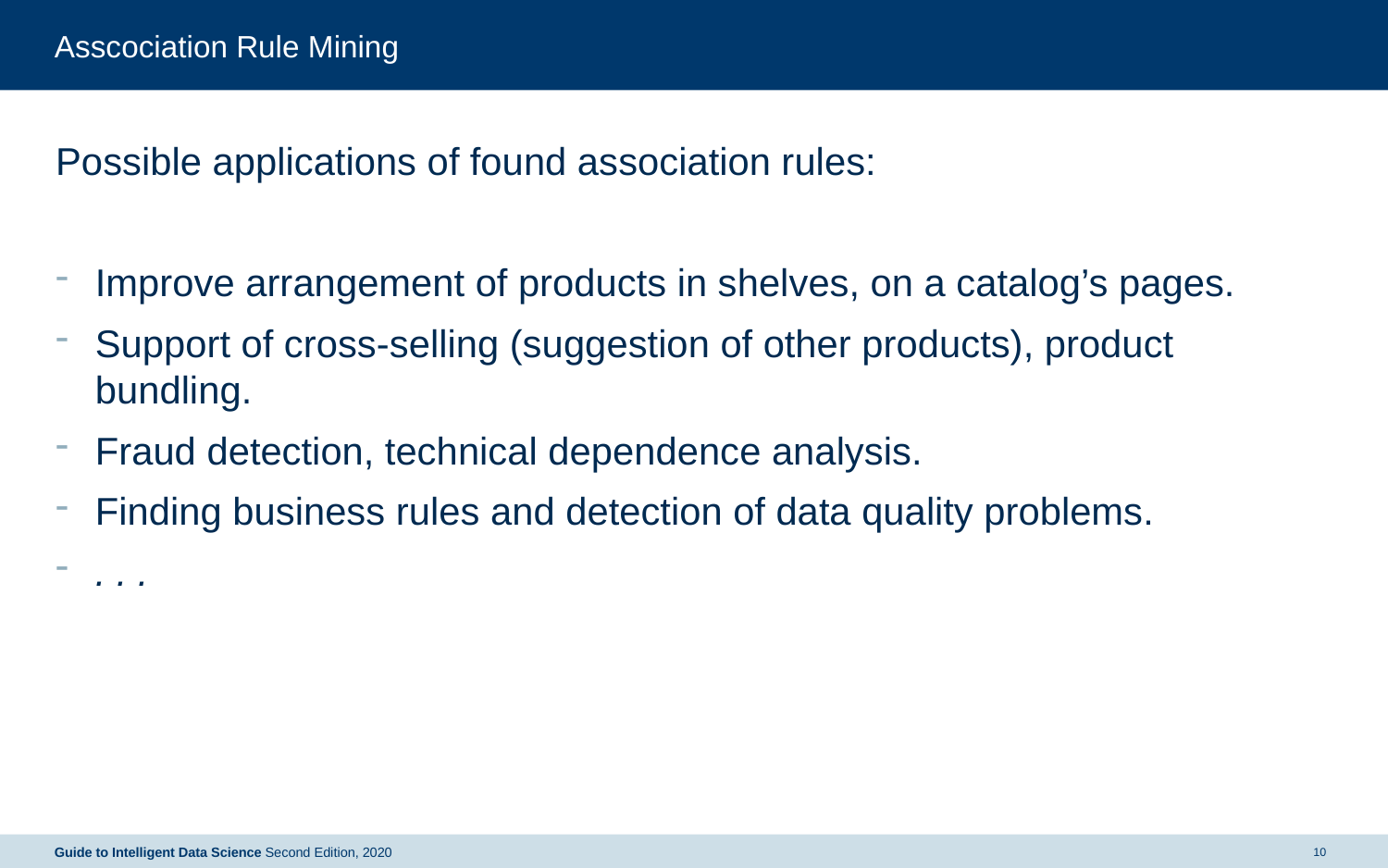

# Asscociation Rule Mining
Possible applications of found association rules:

Improve arrangement of products in shelves, on a catalog’s pages.
Support of cross-selling (suggestion of other products), product bundling.
Fraud detection, technical dependence analysis.
Finding business rules and detection of data quality problems.
. . .
Guide to Intelligent Data Science Second Edition, 2020
10